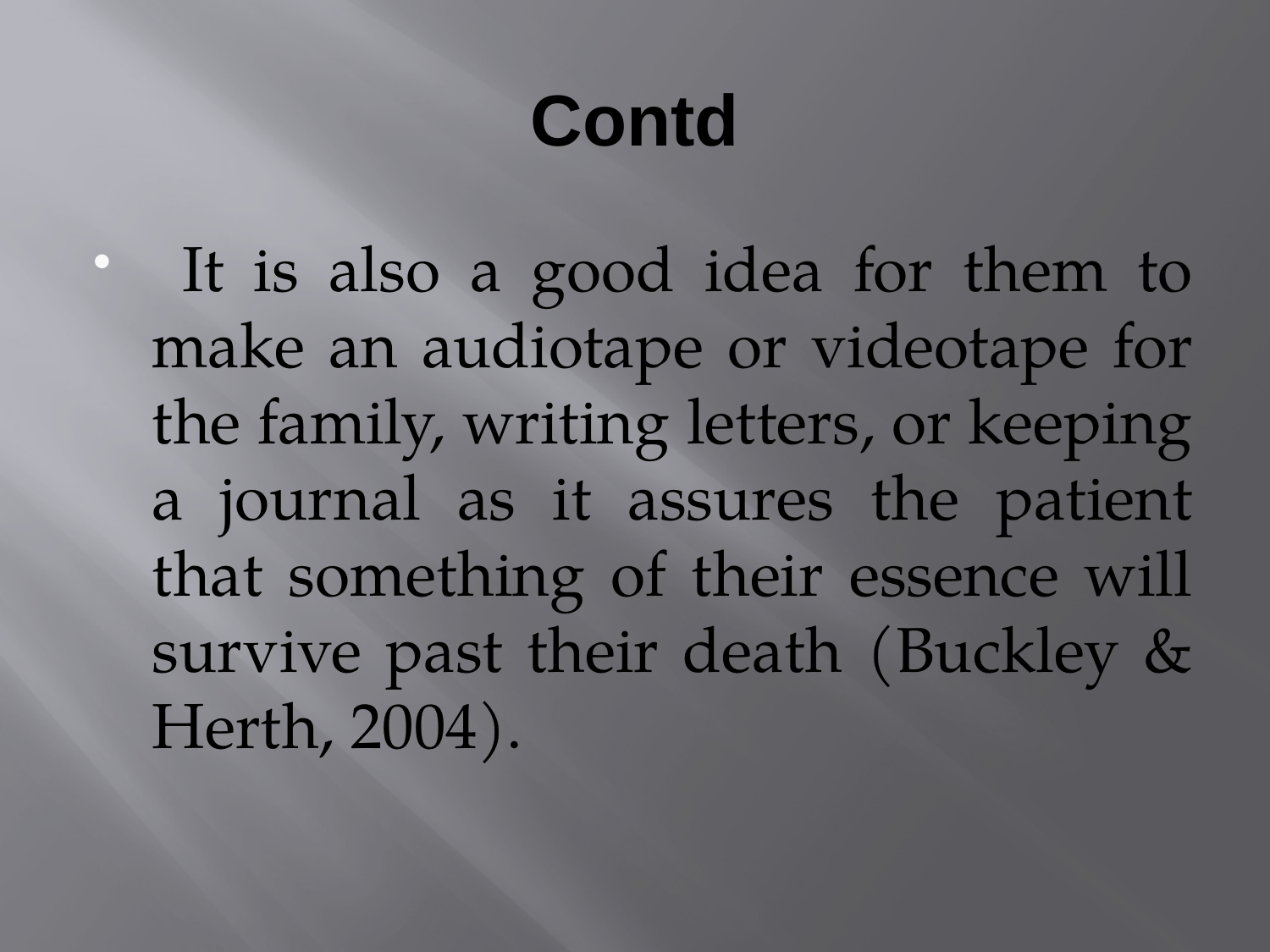

# Contd
 It is also a good idea for them to make an audiotape or videotape for the family, writing letters, or keeping a journal as it assures the patient that something of their essence will survive past their death (Buckley & Herth, 2004).